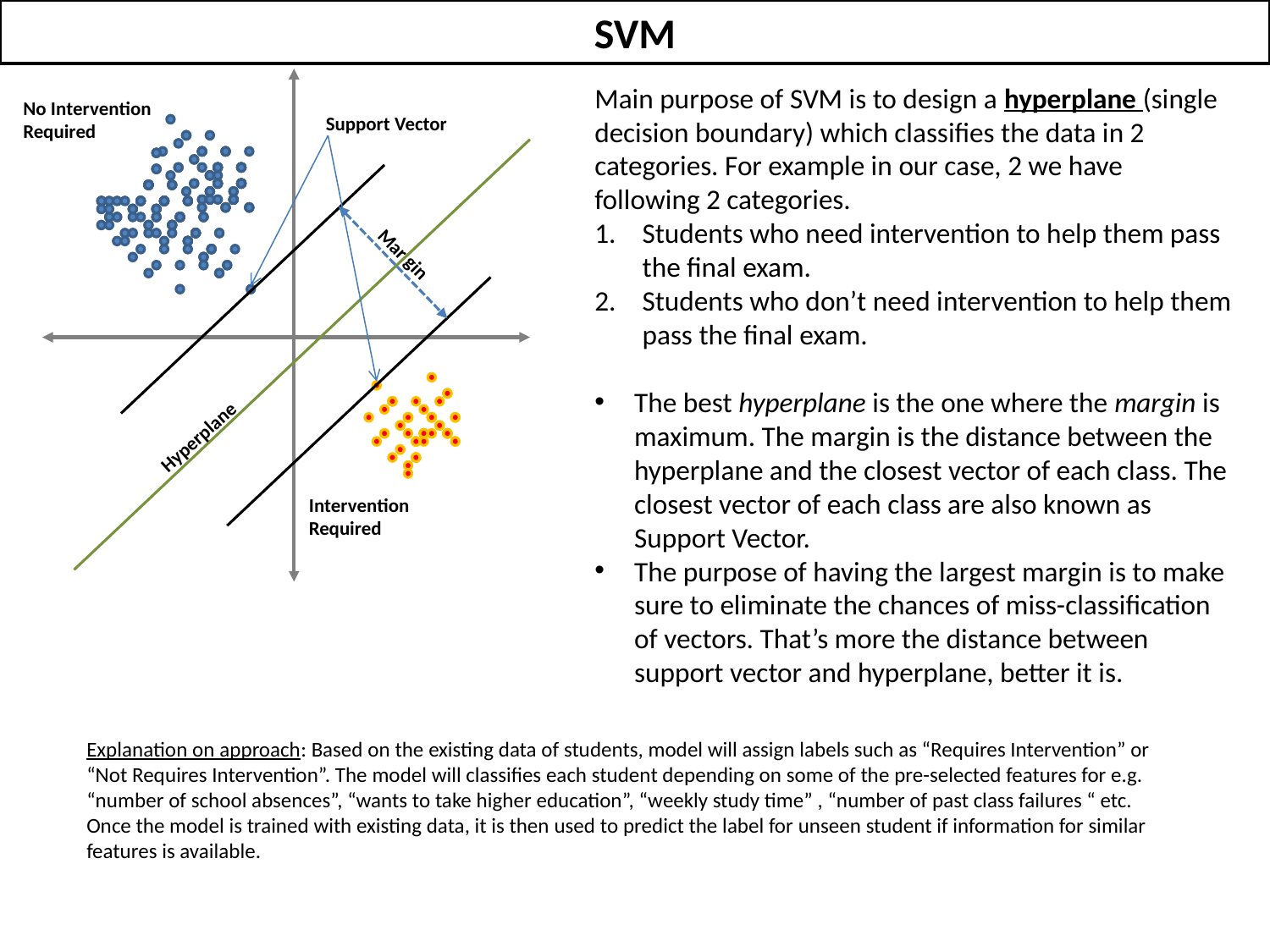

SVM
Main purpose of SVM is to design a hyperplane (single decision boundary) which classifies the data in 2 categories. For example in our case, 2 we have following 2 categories.
Students who need intervention to help them pass the final exam.
Students who don’t need intervention to help them pass the final exam.

The best hyperplane is the one where the margin is maximum. The margin is the distance between the hyperplane and the closest vector of each class. The closest vector of each class are also known as Support Vector.
The purpose of having the largest margin is to make sure to eliminate the chances of miss-classification of vectors. That’s more the distance between support vector and hyperplane, better it is.
No Intervention Required
Support Vector

Mar gin

Hyperplane

Intervention Required
Explanation on approach: Based on the existing data of students, model will assign labels such as “Requires Intervention” or “Not Requires Intervention”. The model will classifies each student depending on some of the pre-selected features for e.g. “number of school absences”, “wants to take higher education”, “weekly study time” , “number of past class failures “ etc. Once the model is trained with existing data, it is then used to predict the label for unseen student if information for similar features is available.